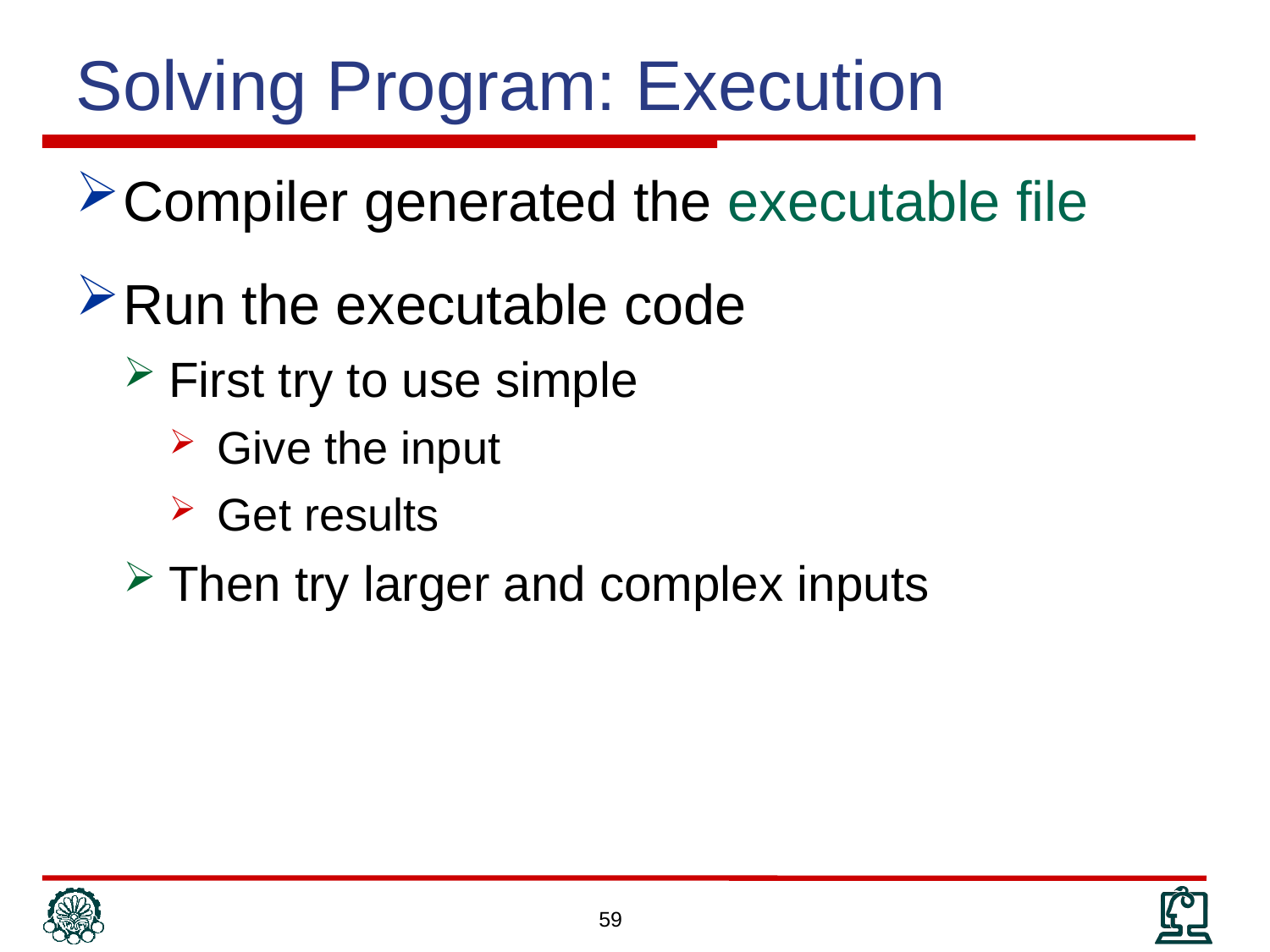

Solving Program: Execution
Compiler generated the executable file
Run the executable code
First try to use simple
Give the input
Get results
Then try larger and complex inputs
59